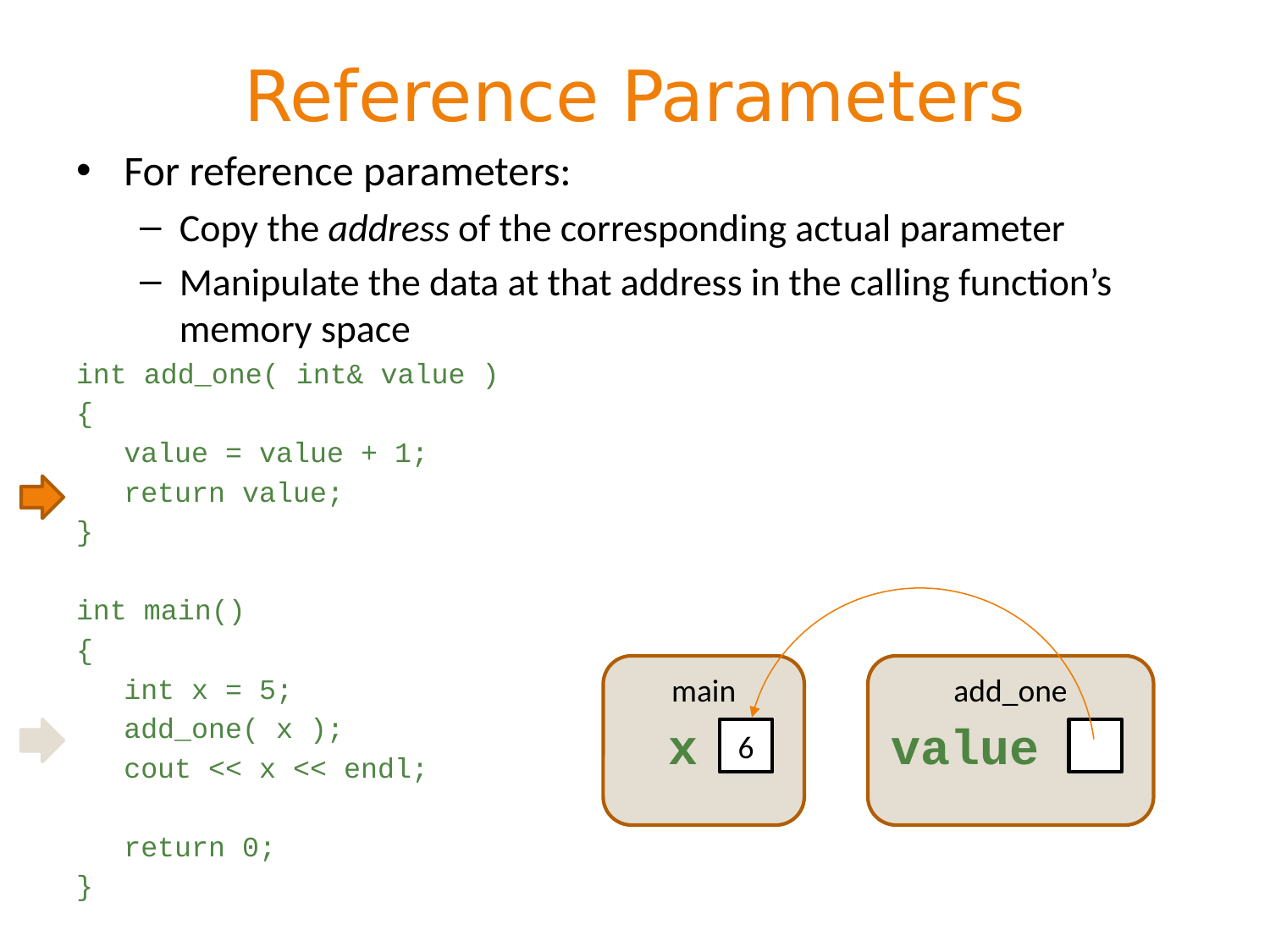

# Reference Parameters
For reference parameters:
Copy the address of the corresponding actual parameter
Manipulate the data at that address in the calling function’s memory space
int add_one( int& value )
{
	value = value + 1;
	return value;
}

int main()
{
	int x = 5;
	add_one( x );
	cout << x << endl;

	return 0;
}

main
add_one
x
value

6